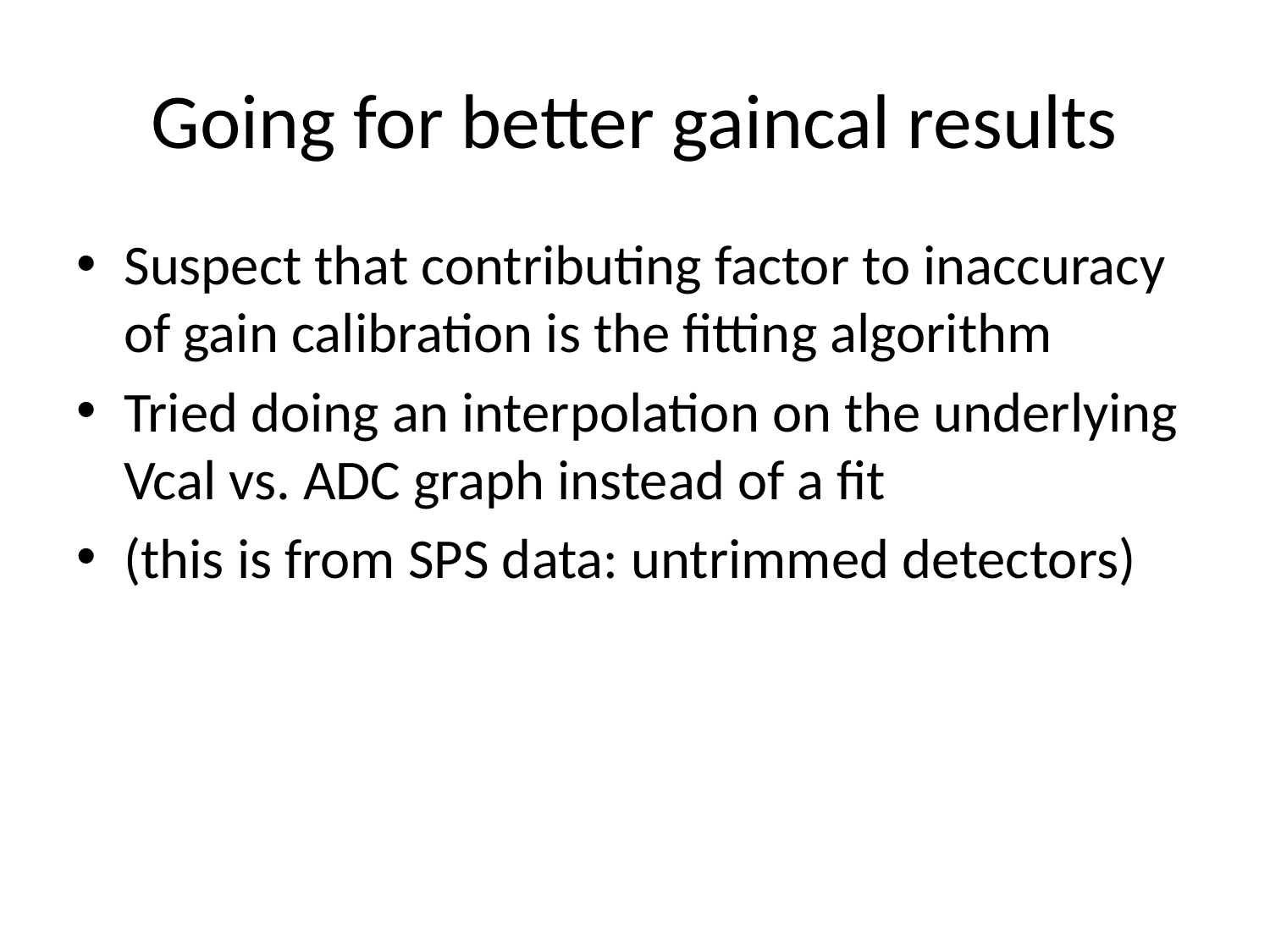

# Going for better gaincal results
Suspect that contributing factor to inaccuracy of gain calibration is the fitting algorithm
Tried doing an interpolation on the underlying Vcal vs. ADC graph instead of a fit
(this is from SPS data: untrimmed detectors)